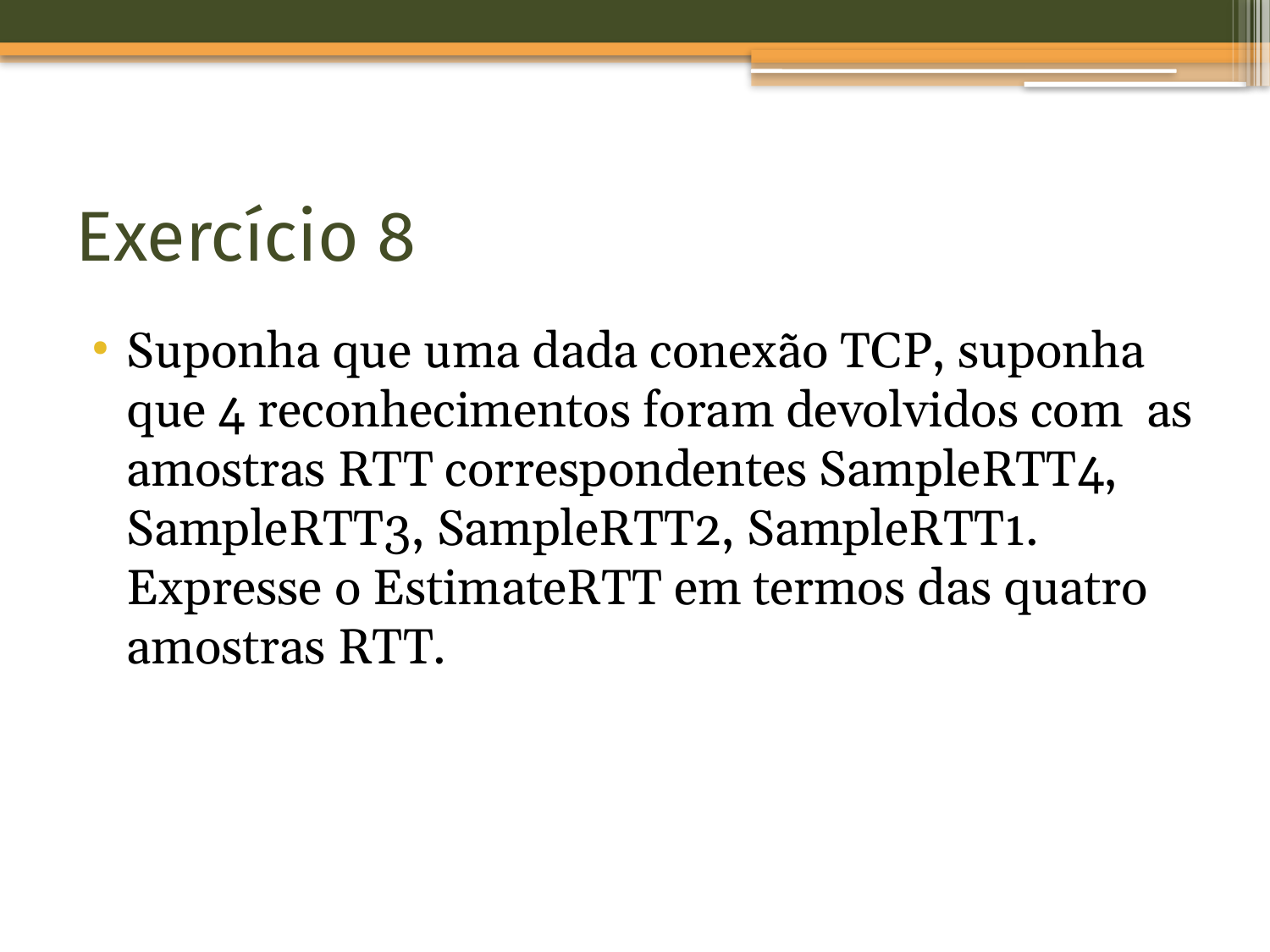

# Exercício 8
Suponha que uma dada conexão TCP, suponha que 4 reconhecimentos foram devolvidos com  as amostras RTT correspondentes SampleRTT4, SampleRTT3, SampleRTT2, SampleRTT1. Expresse o EstimateRTT em termos das quatro amostras RTT.